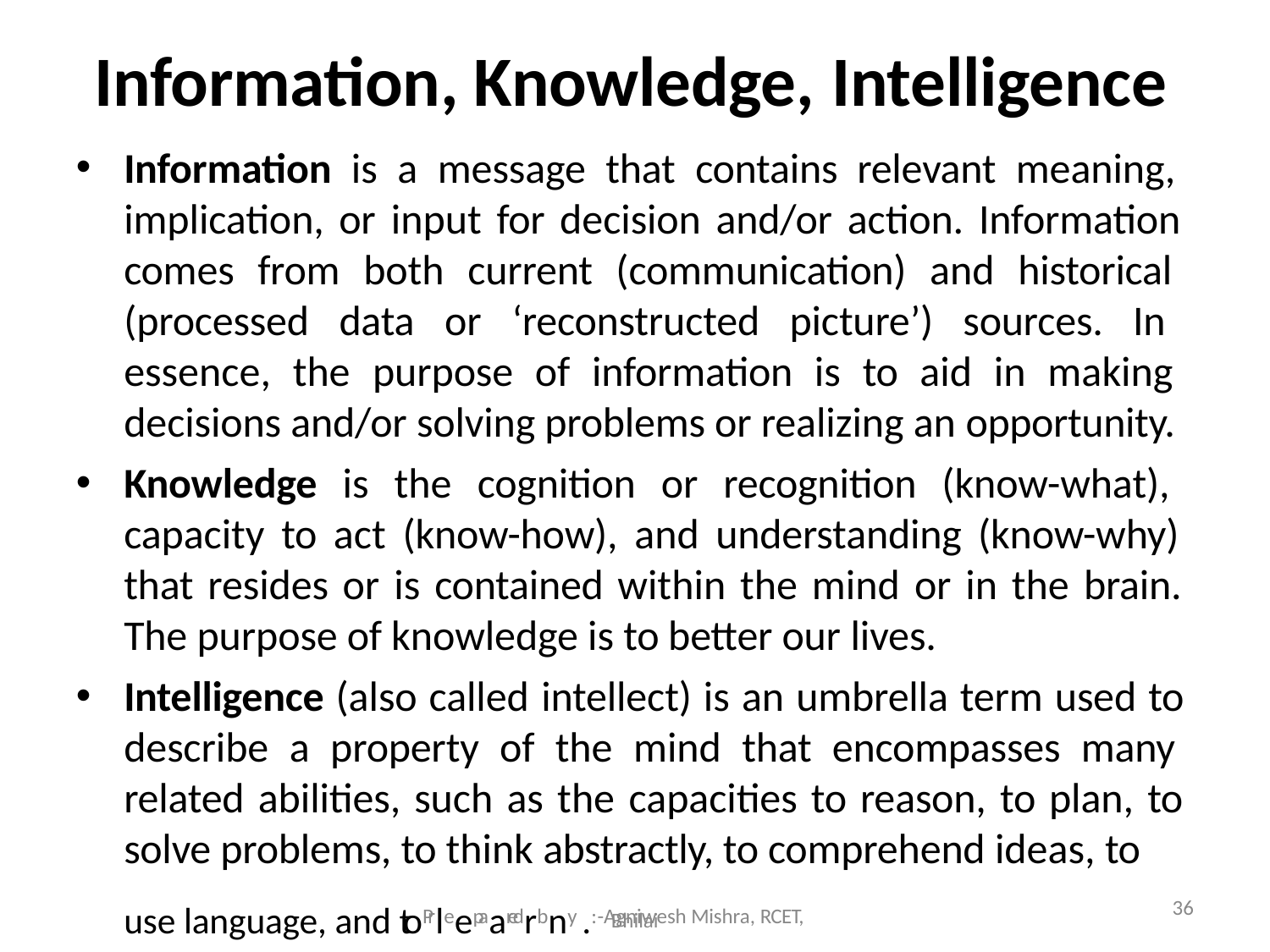

# Information, Knowledge, Intelligence
Information is a message that contains relevant meaning,  implication, or input for decision and/or action. Information  comes from both current (communication) and historical  (processed data or ‘reconstructed picture’) sources. In  essence, the purpose of information is to aid in making  decisions and/or solving problems or realizing an opportunity.
Knowledge is the cognition or recognition (know-what),  capacity to act (know-how), and understanding (know-why)  that resides or is contained within the mind or in the brain.  The purpose of knowledge is to better our lives.
Intelligence (also called intellect) is an umbrella term used to  describe a property of the mind that encompasses many  related abilities, such as the capacities to reason, to plan, to  solve problems, to think abstractly, to comprehend ideas, to
use language, and toPrleepaaredrbny .: -Agniwesh Mishra, RCET,
36
Bhilai